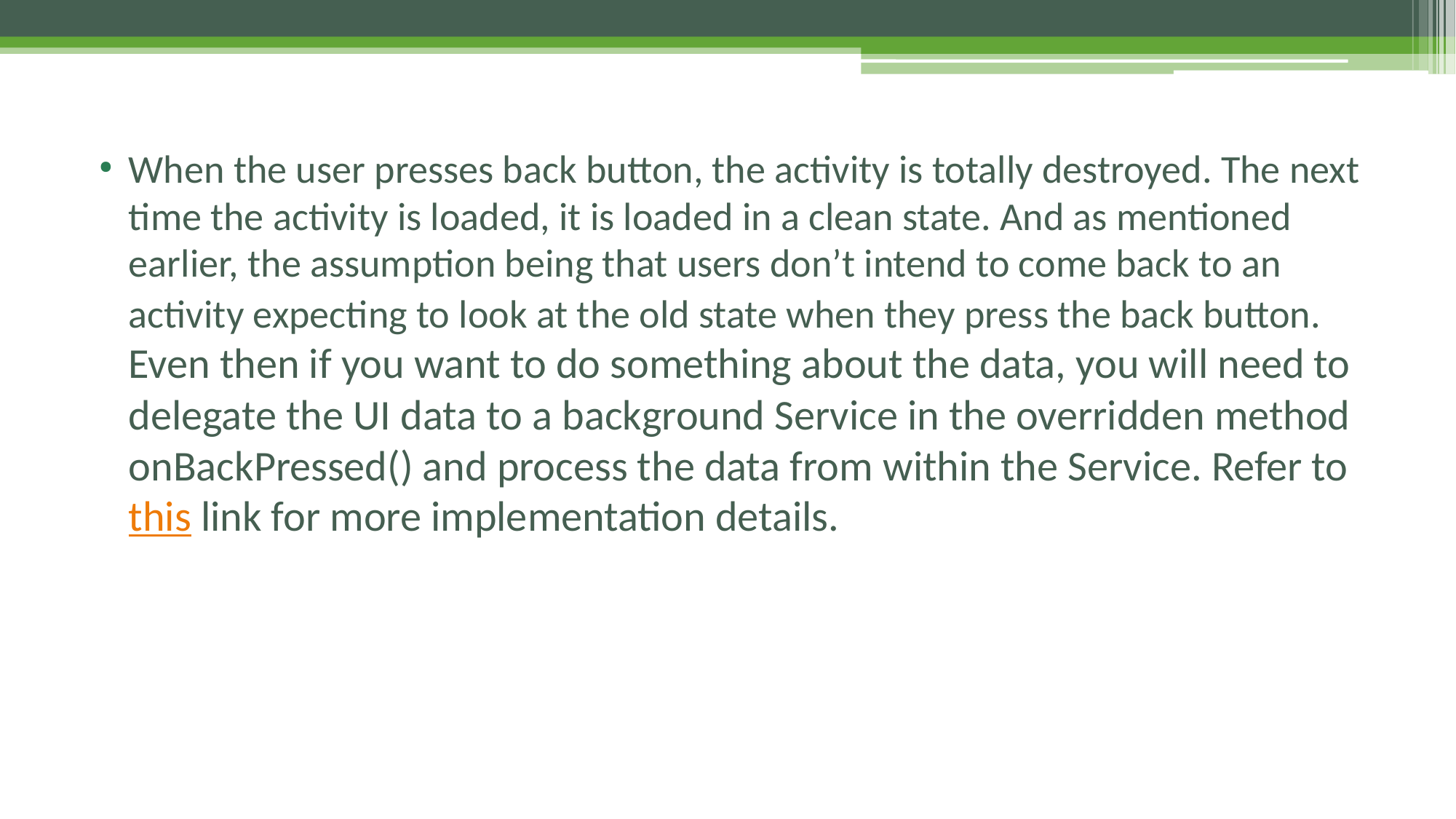

When the user presses back button, the activity is totally destroyed. The next time the activity is loaded, it is loaded in a clean state. And as mentioned earlier, the assumption being that users don’t intend to come back to an activity expecting to look at the old state when they press the back button.
Even then if you want to do something about the data, you will need to delegate the UI data to a background Service in the overridden method onBackPressed() and process the data from within the Service. Refer to this link for more implementation details.